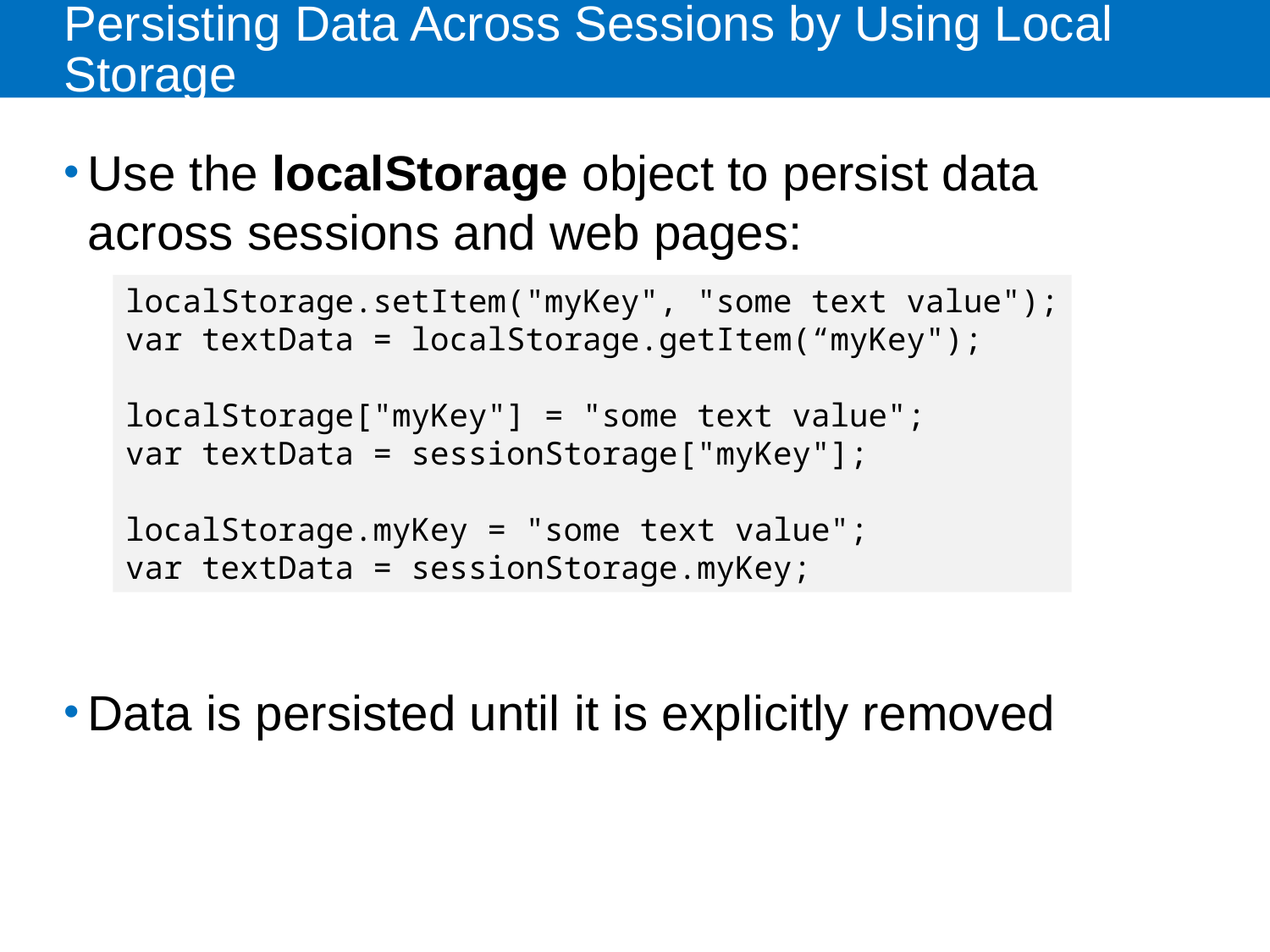

# Persisting Data Across Sessions by Using Local Storage
Use the localStorage object to persist data across sessions and web pages:

Data is persisted until it is explicitly removed

localStorage.setItem("myKey", "some text value");
var textData = localStorage.getItem(“myKey");
localStorage["myKey"] = "some text value";
var textData = sessionStorage["myKey"];
localStorage.myKey = "some text value";
var textData = sessionStorage.myKey;